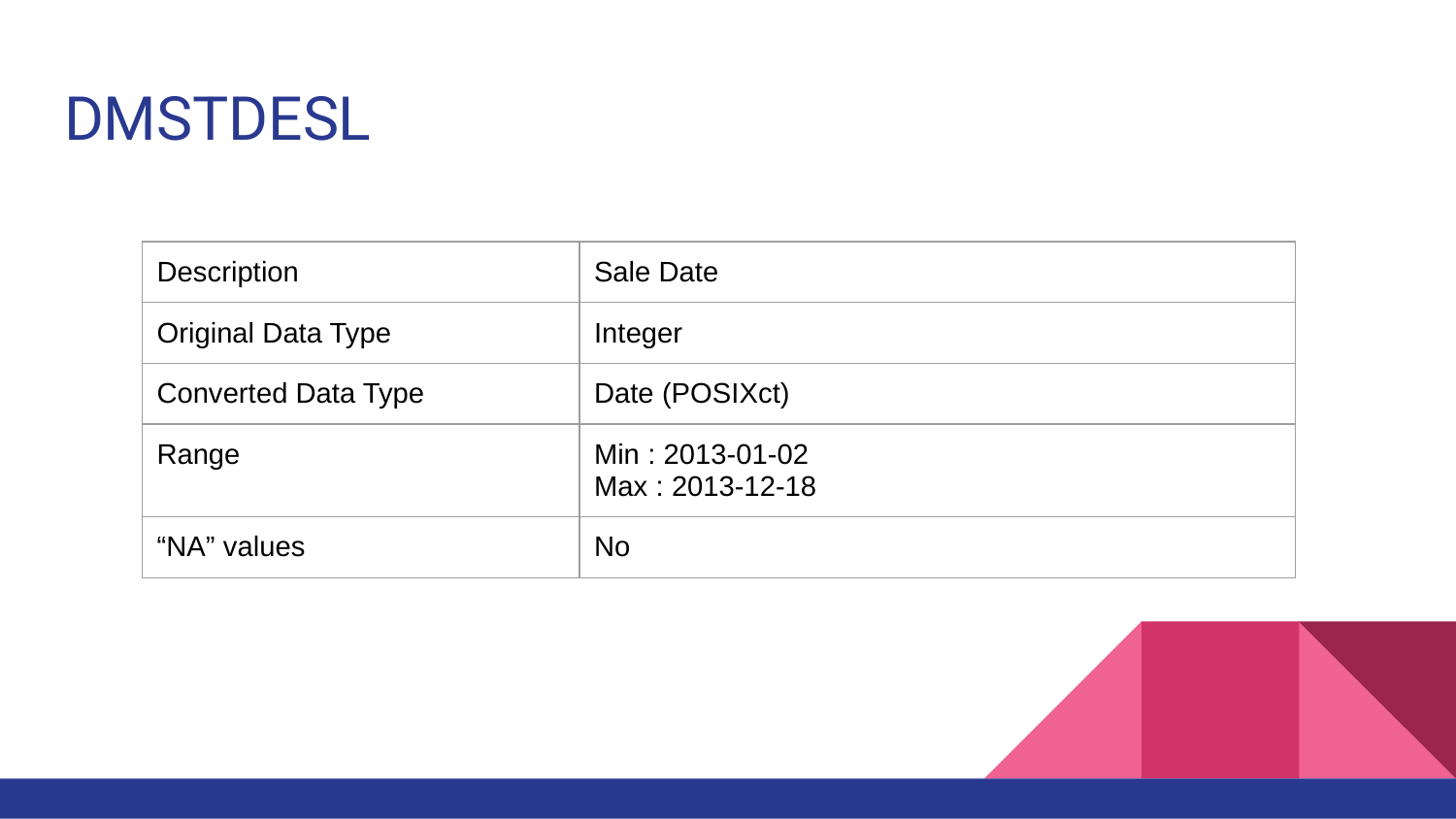

# DMSTDESL
| Description | Sale Date |
| --- | --- |
| Original Data Type | Integer |
| Converted Data Type | Date (POSIXct) |
| Range | Min : 2013-01-02 Max : 2013-12-18 |
| “NA” values | No |